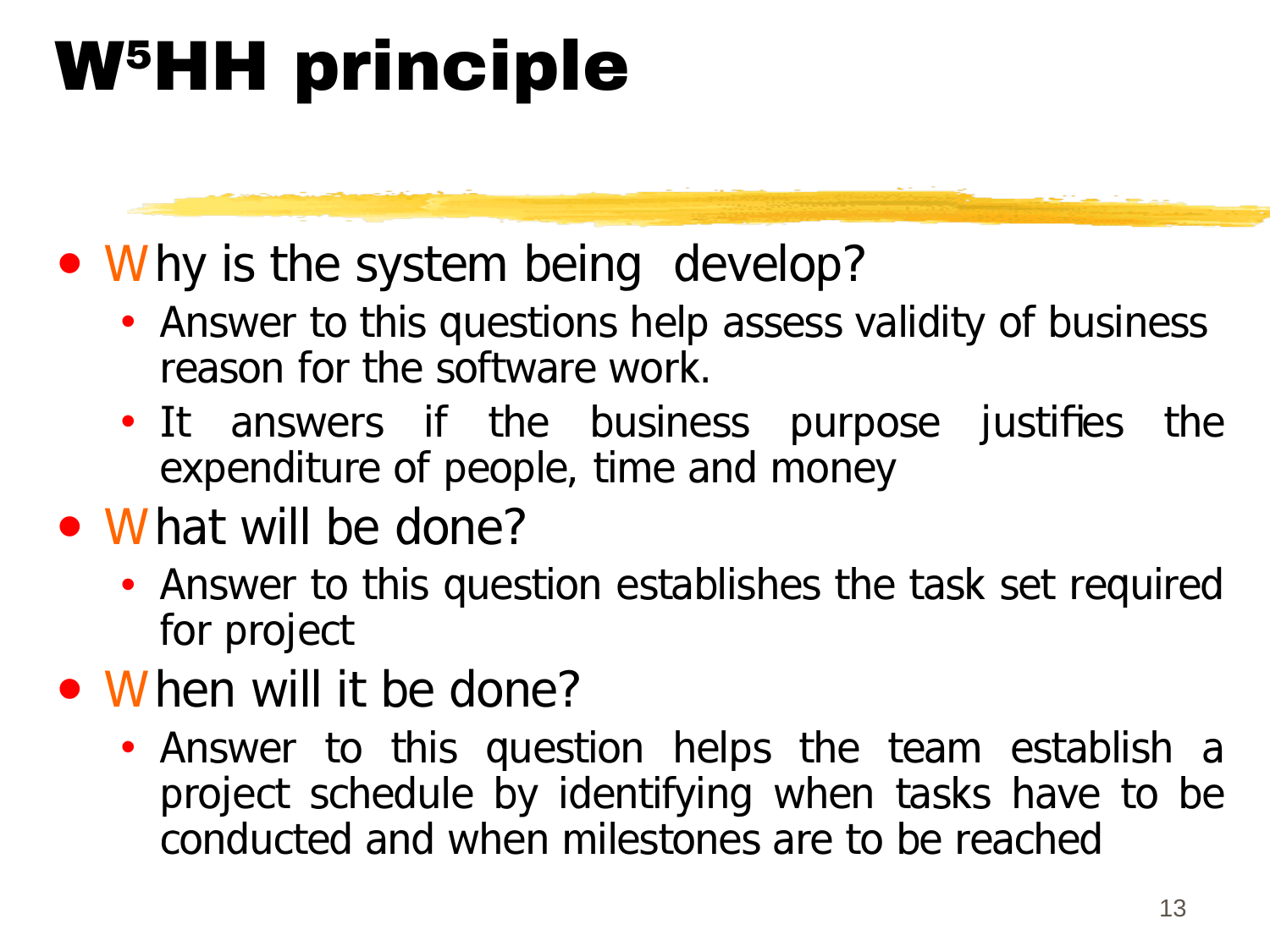

W5HH principle
Why is the system being  develop?
Answer to this questions help assess validity of business reason for the software work.
It answers if the business purpose justifies the expenditure of people, time and money
What will be done?
Answer to this question establishes the task set required for project
When will it be done?
Answer to this question helps the team establish a project schedule by identifying when tasks have to be conducted and when milestones are to be reached
13